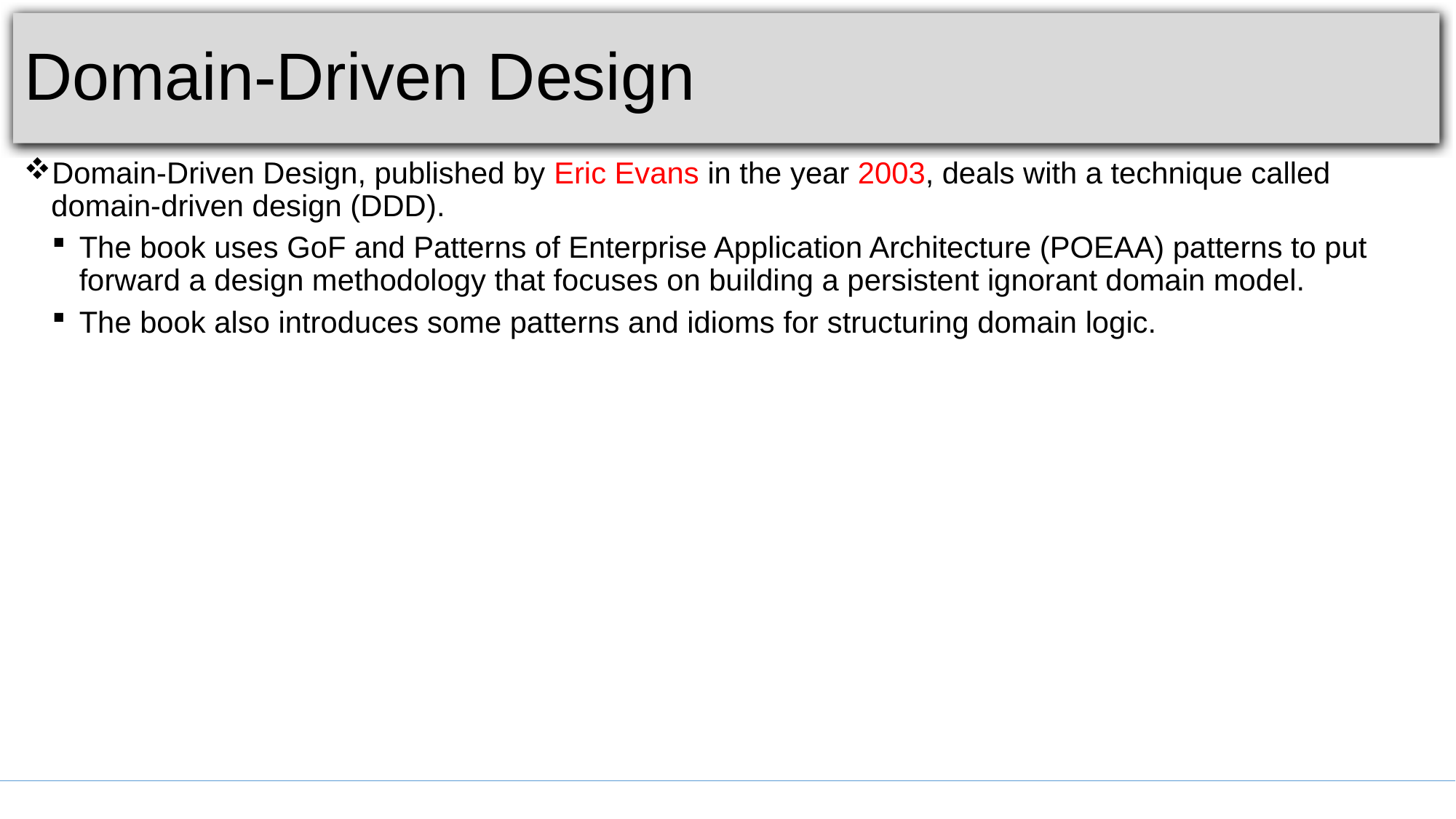

# Domain-Driven Design
Domain-Driven Design, published by Eric Evans in the year 2003, deals with a technique called domain-driven design (DDD).
The book uses GoF and Patterns of Enterprise Application Architecture (POEAA) patterns to put forward a design methodology that focuses on building a persistent ignorant domain model.
The book also introduces some patterns and idioms for structuring domain logic.